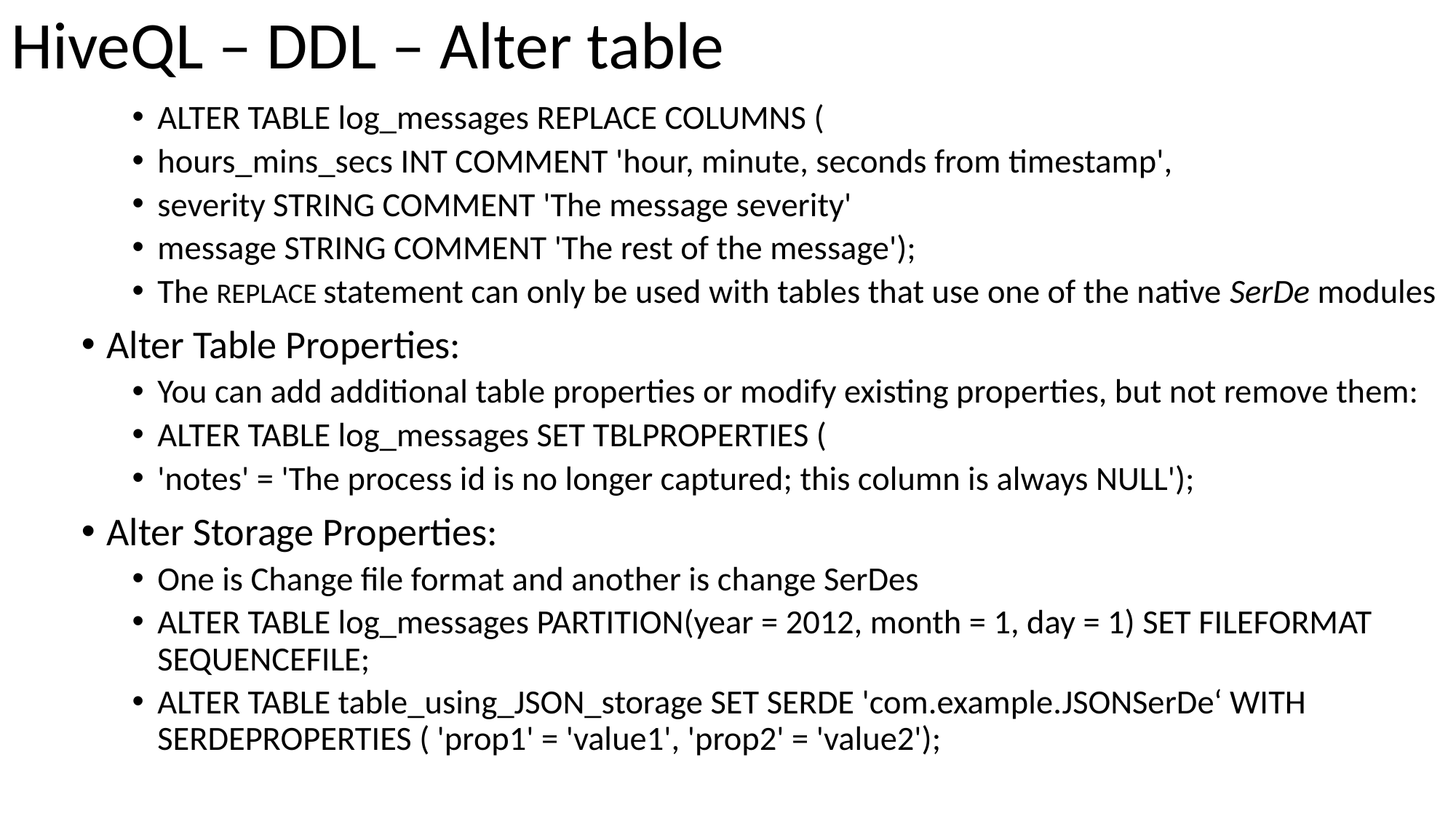

# HiveQL – DDL – Alter table
ALTER TABLE log_messages REPLACE COLUMNS (
hours_mins_secs INT COMMENT 'hour, minute, seconds from timestamp',
severity STRING COMMENT 'The message severity'
message STRING COMMENT 'The rest of the message');
The REPLACE statement can only be used with tables that use one of the native SerDe modules
Alter Table Properties:
You can add additional table properties or modify existing properties, but not remove them:
ALTER TABLE log_messages SET TBLPROPERTIES (
'notes' = 'The process id is no longer captured; this column is always NULL');
Alter Storage Properties:
One is Change file format and another is change SerDes
ALTER TABLE log_messages PARTITION(year = 2012, month = 1, day = 1) SET FILEFORMAT SEQUENCEFILE;
ALTER TABLE table_using_JSON_storage SET SERDE 'com.example.JSONSerDe‘ WITH SERDEPROPERTIES ( 'prop1' = 'value1', 'prop2' = 'value2');